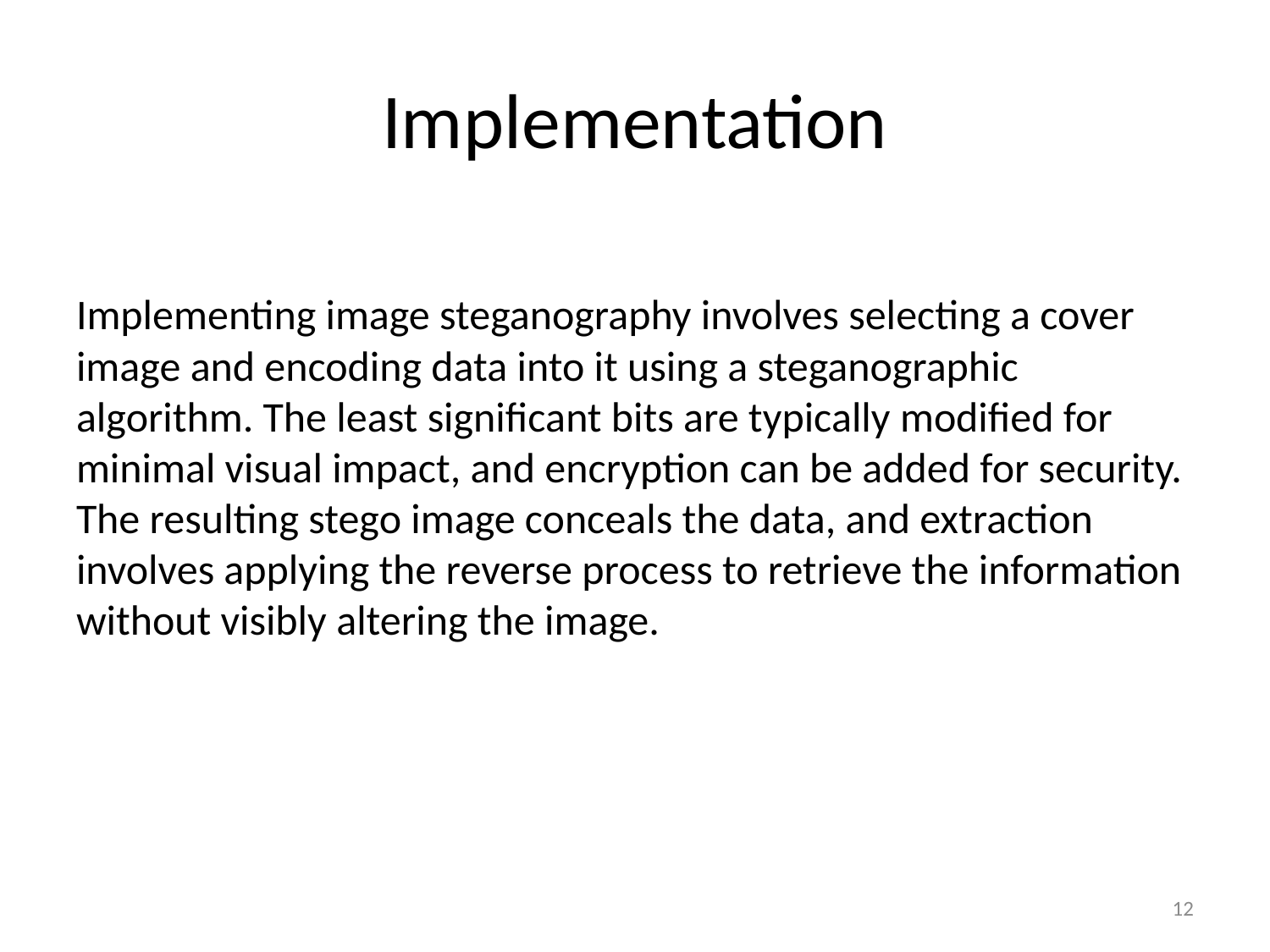

# Implementation

Implementing image steganography involves selecting a cover image and encoding data into it using a steganographic algorithm. The least significant bits are typically modified for minimal visual impact, and encryption can be added for security. The resulting stego image conceals the data, and extraction involves applying the reverse process to retrieve the information without visibly altering the image.
12